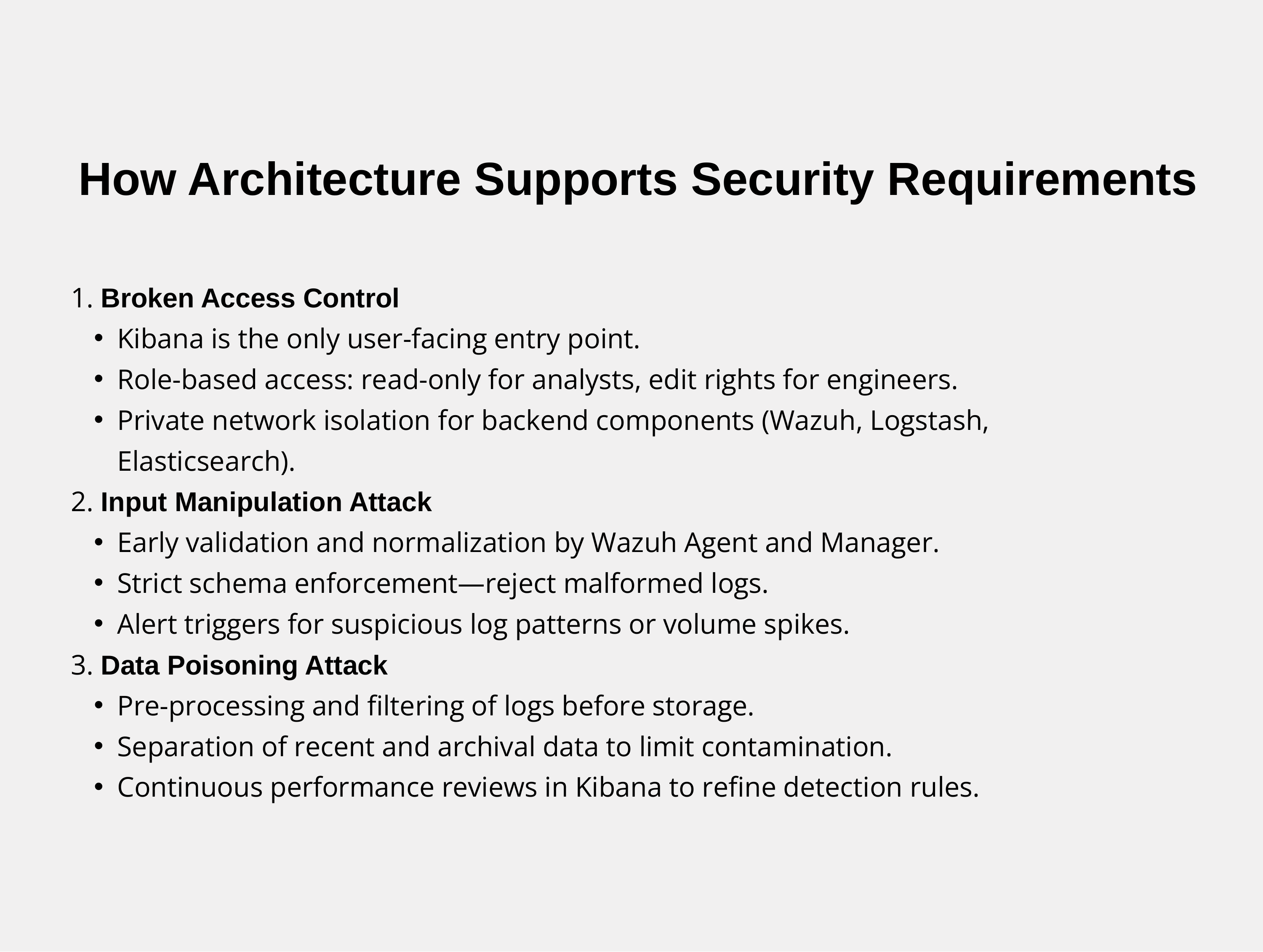

How Architecture Supports Security Requirements
1. Broken Access Control
Kibana is the only user-facing entry point.
Role-based access: read-only for analysts, edit rights for engineers.
Private network isolation for backend components (Wazuh, Logstash, Elasticsearch).
2. Input Manipulation Attack
Early validation and normalization by Wazuh Agent and Manager.
Strict schema enforcement—reject malformed logs.
Alert triggers for suspicious log patterns or volume spikes.
3. Data Poisoning Attack
Pre-processing and filtering of logs before storage.
Separation of recent and archival data to limit contamination.
Continuous performance reviews in Kibana to refine detection rules.